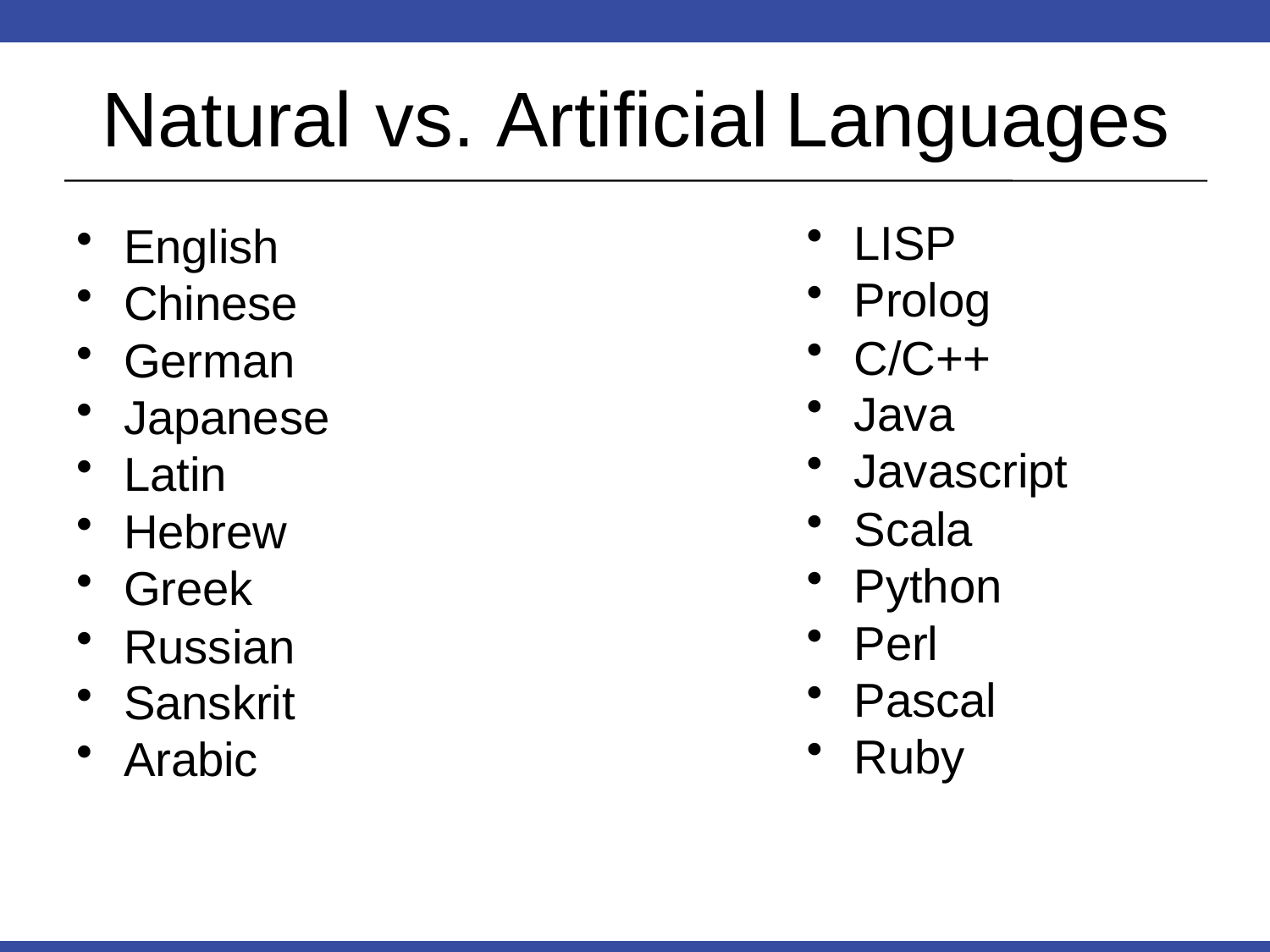

# Natural	vs. Artificial	Languages

LISP
Prolog
C/C++
Java
Javascript
Scala
Python
Perl
Pascal
Ruby
English
Chinese
German
Japanese
Latin
Hebrew
Greek
Russian
Sanskrit
Arabic